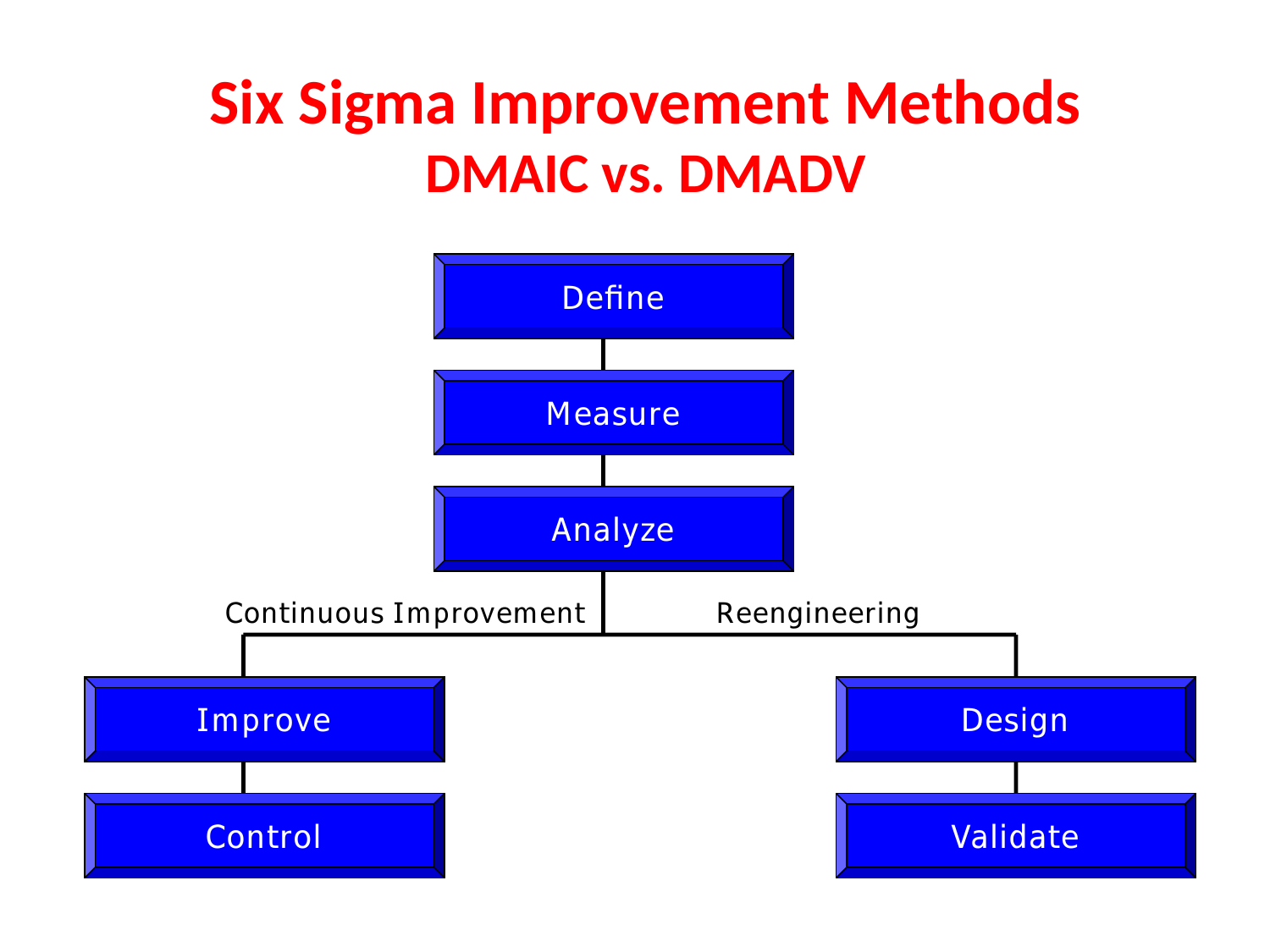

# Six Sigma Improvement Methods DMAIC vs. DMADV
Define

Measure
Analyze
Continuous Improvement
Reengineering

Improve
Design
Control
Validate